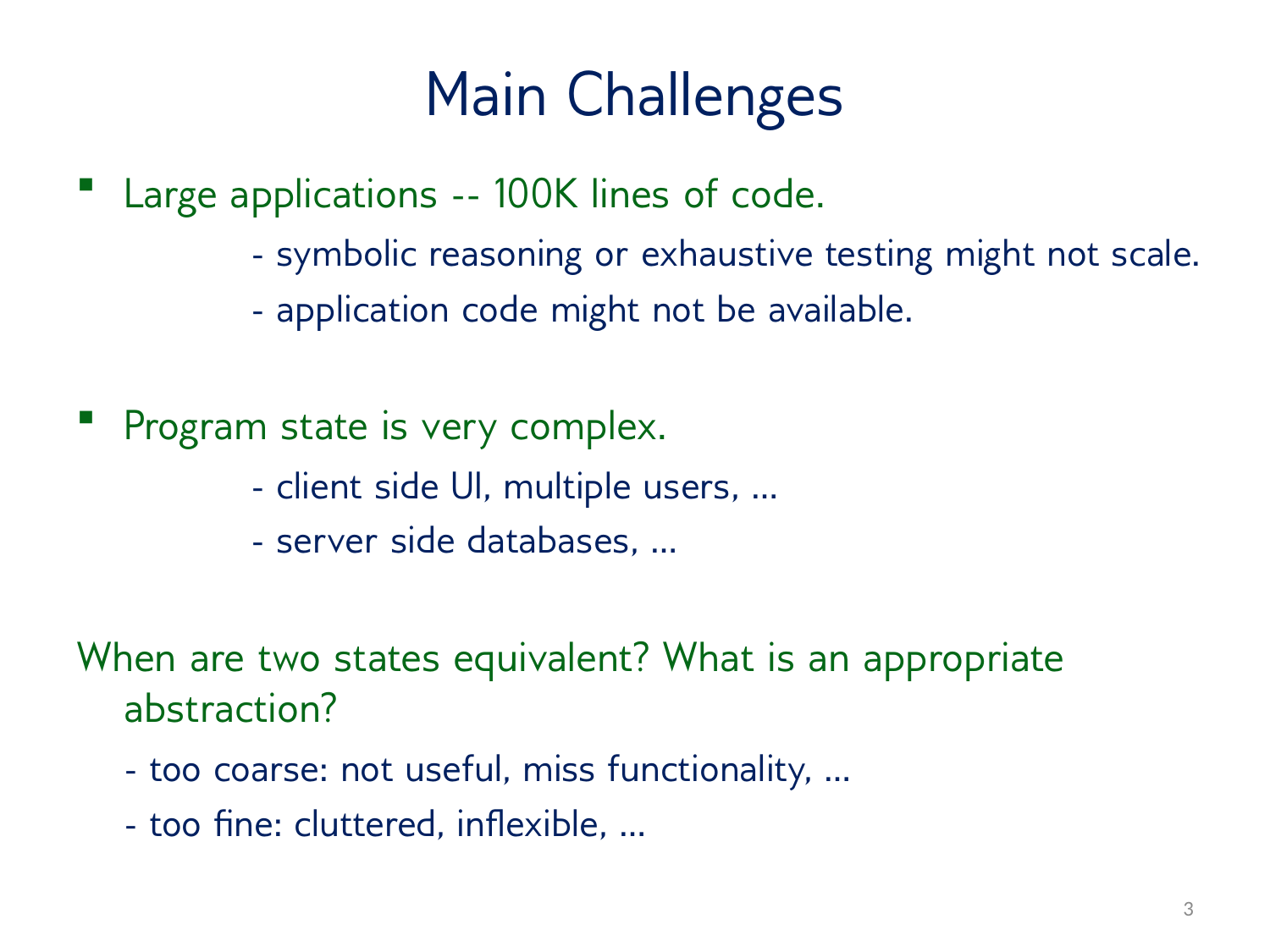

Main Challenges
Large applications -- 100K lines of code.
		- symbolic reasoning or exhaustive testing might not scale.
		- application code might not be available.

Program state is very complex.
		- client side UI, multiple users, …
		- server side databases, …

When are two states equivalent? What is an appropriate abstraction?
	- too coarse: not useful, miss functionality, …
	- too fine: cluttered, inflexible, …

3